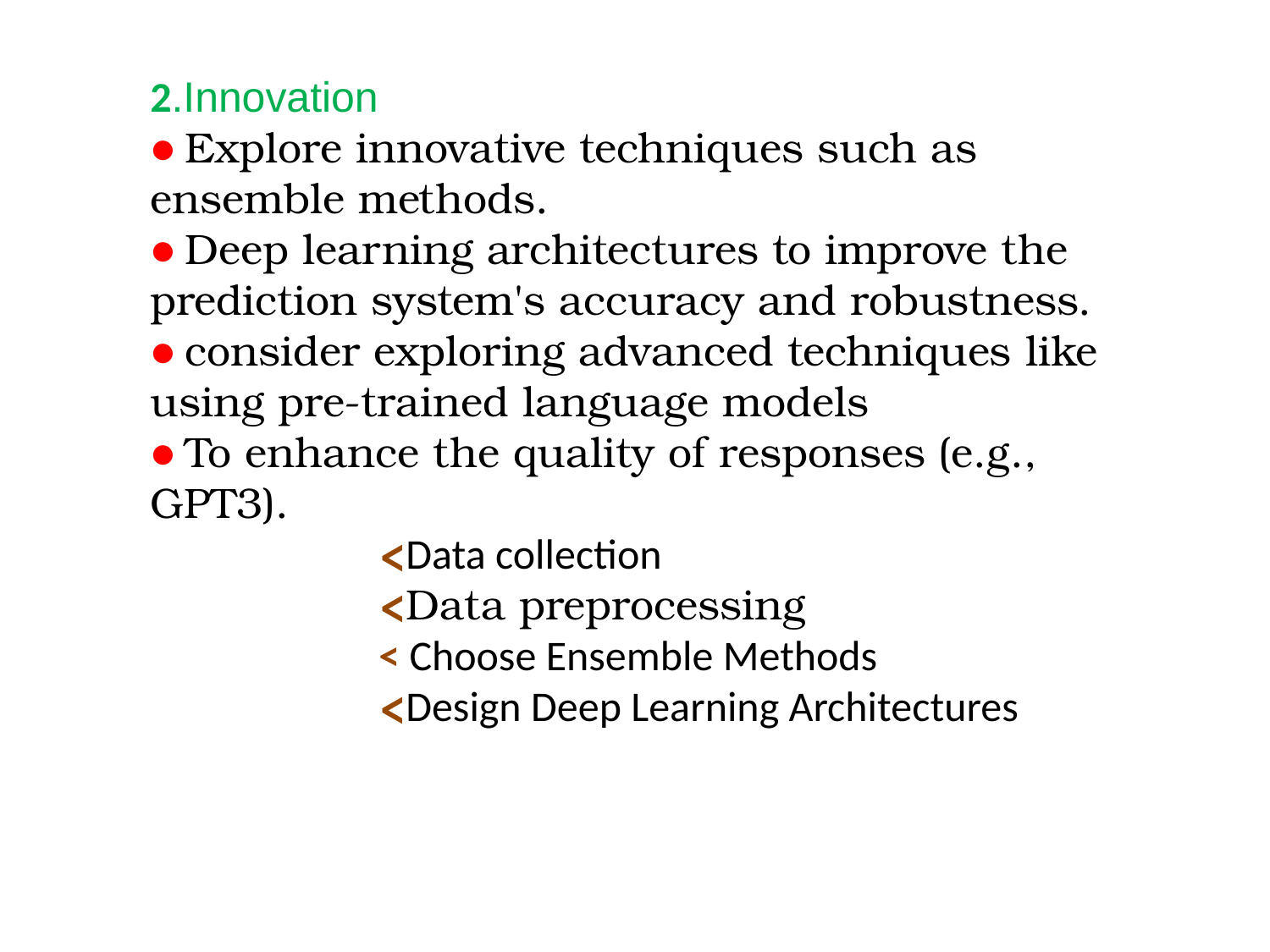

2.Innovation
● Explore innovative techniques such as ensemble methods.
● Deep learning architectures to improve the prediction system's accuracy and robustness.
● consider exploring advanced techniques like using pre-trained language models
● To enhance the quality of responses (e.g., GPT3).
                 <Data collection
                 <Data preprocessing
                        < Choose Ensemble Methods
                 <Design Deep Learning Architectures